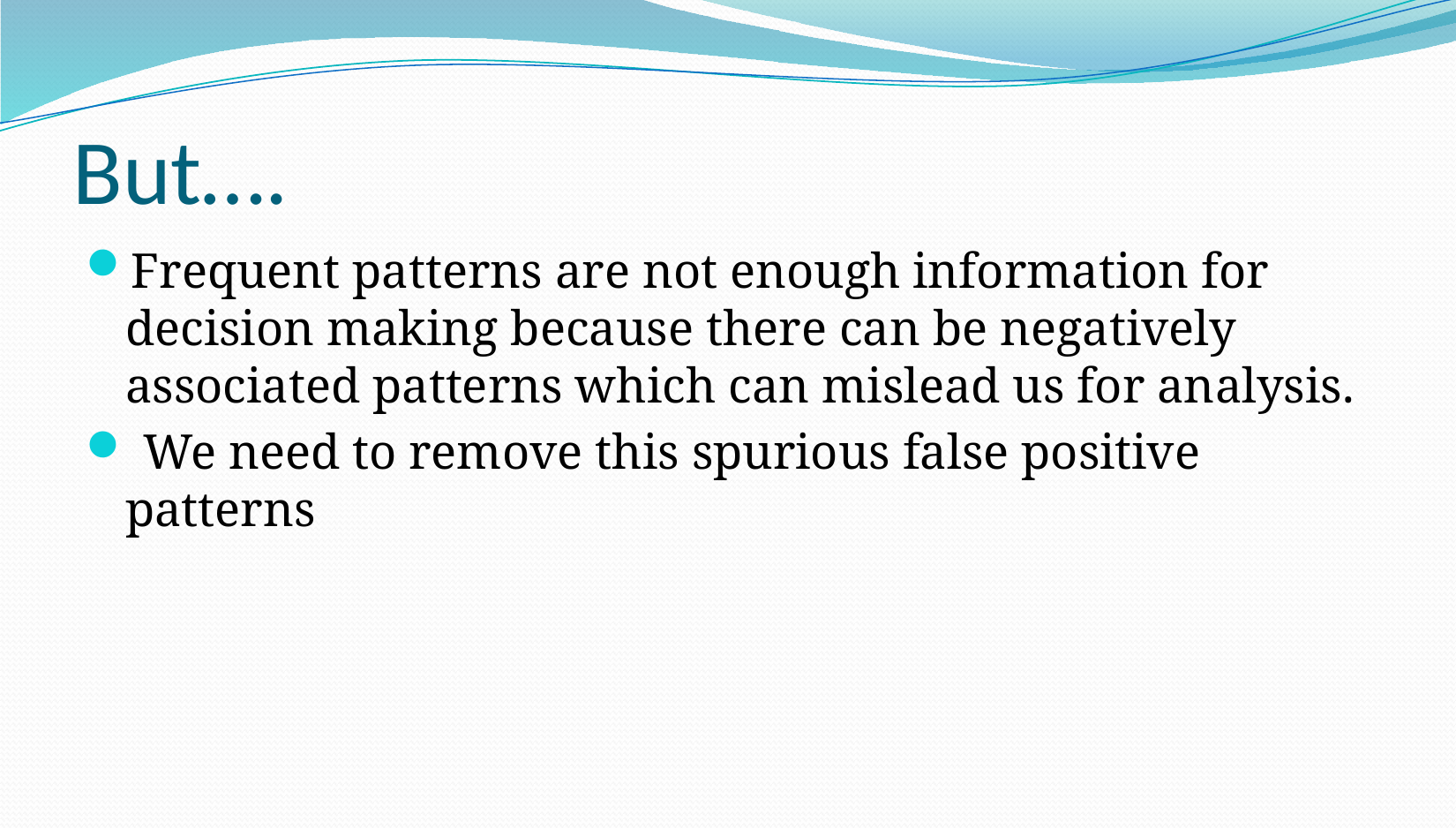

# But….
Frequent patterns are not enough information for decision making because there can be negatively associated patterns which can mislead us for analysis.
 We need to remove this spurious false positive patterns